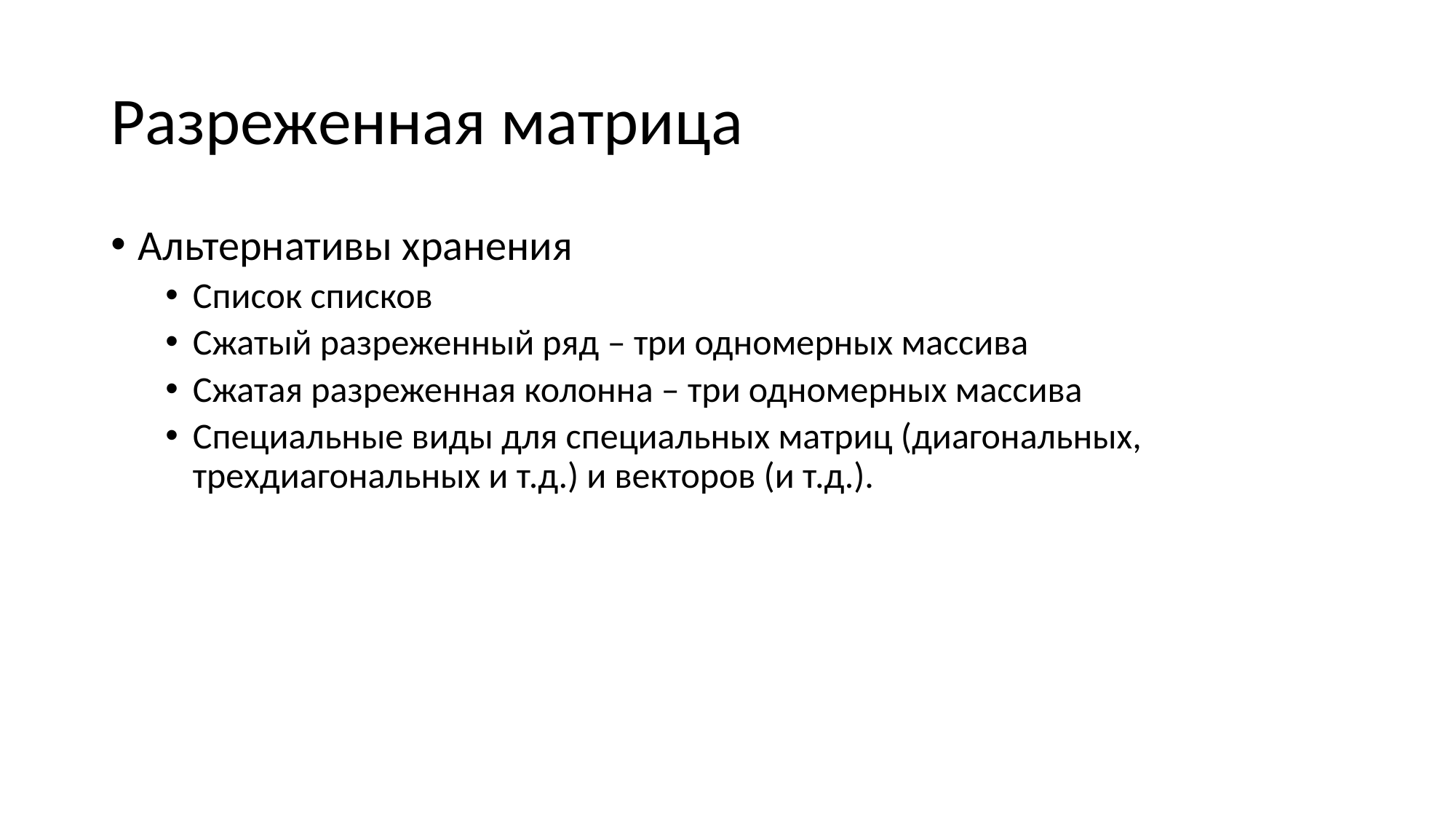

# Разреженная матрица
Альтернативы хранения
Список списков
Сжатый разреженный ряд – три одномерных массива
Сжатая разреженная колонна – три одномерных массива
Специальные виды для специальных матриц (диагональных, трехдиагональных и т.д.) и векторов (и т.д.).